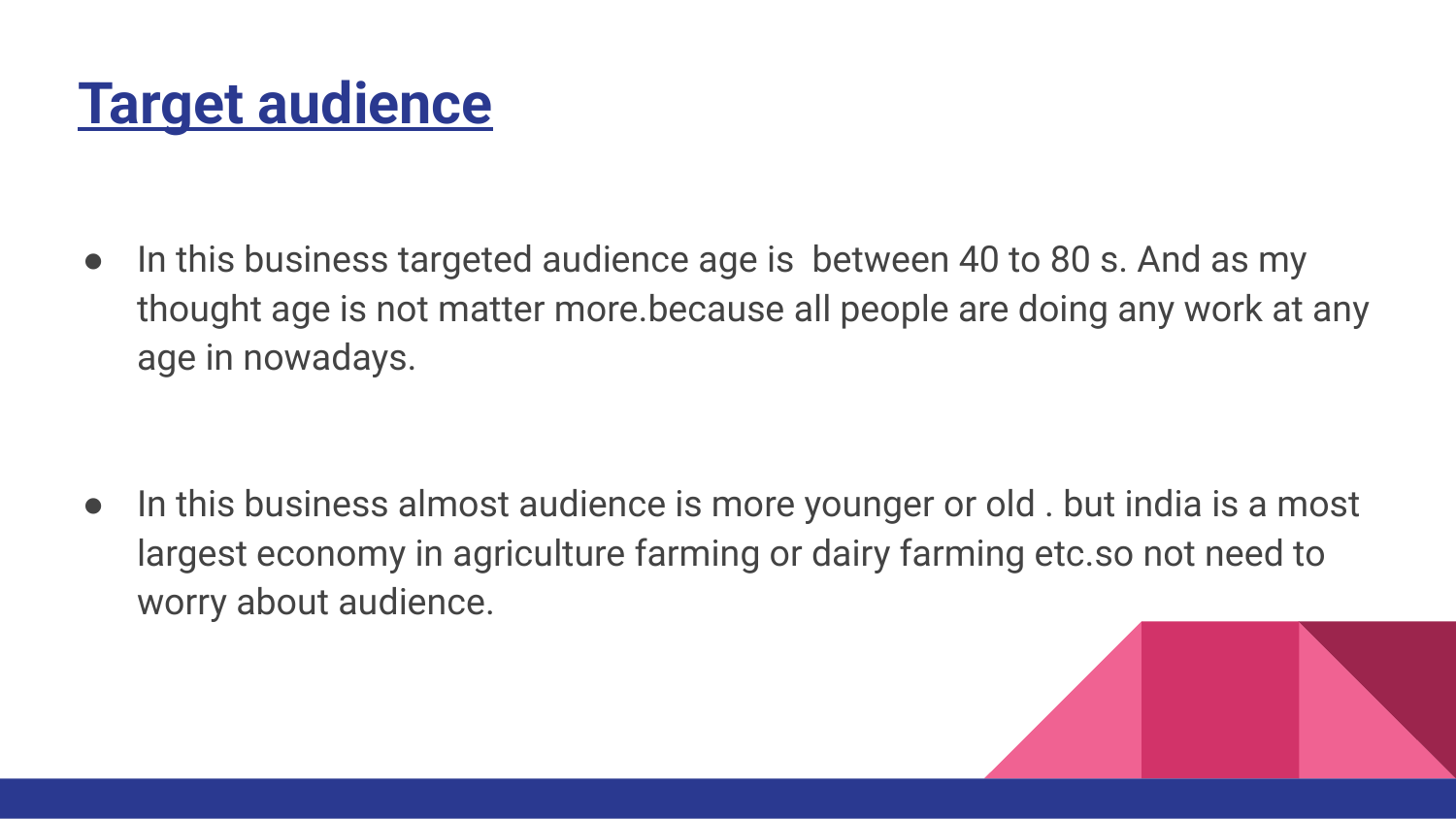

# Target audience
In this business targeted audience age is  between 40 to 80 s. And as my thought age is not matter more.because all people are doing any work at any age in nowadays.

In this business almost audience is more younger or old . but india is a most largest economy in agriculture farming or dairy farming etc.so not need to worry about audience.